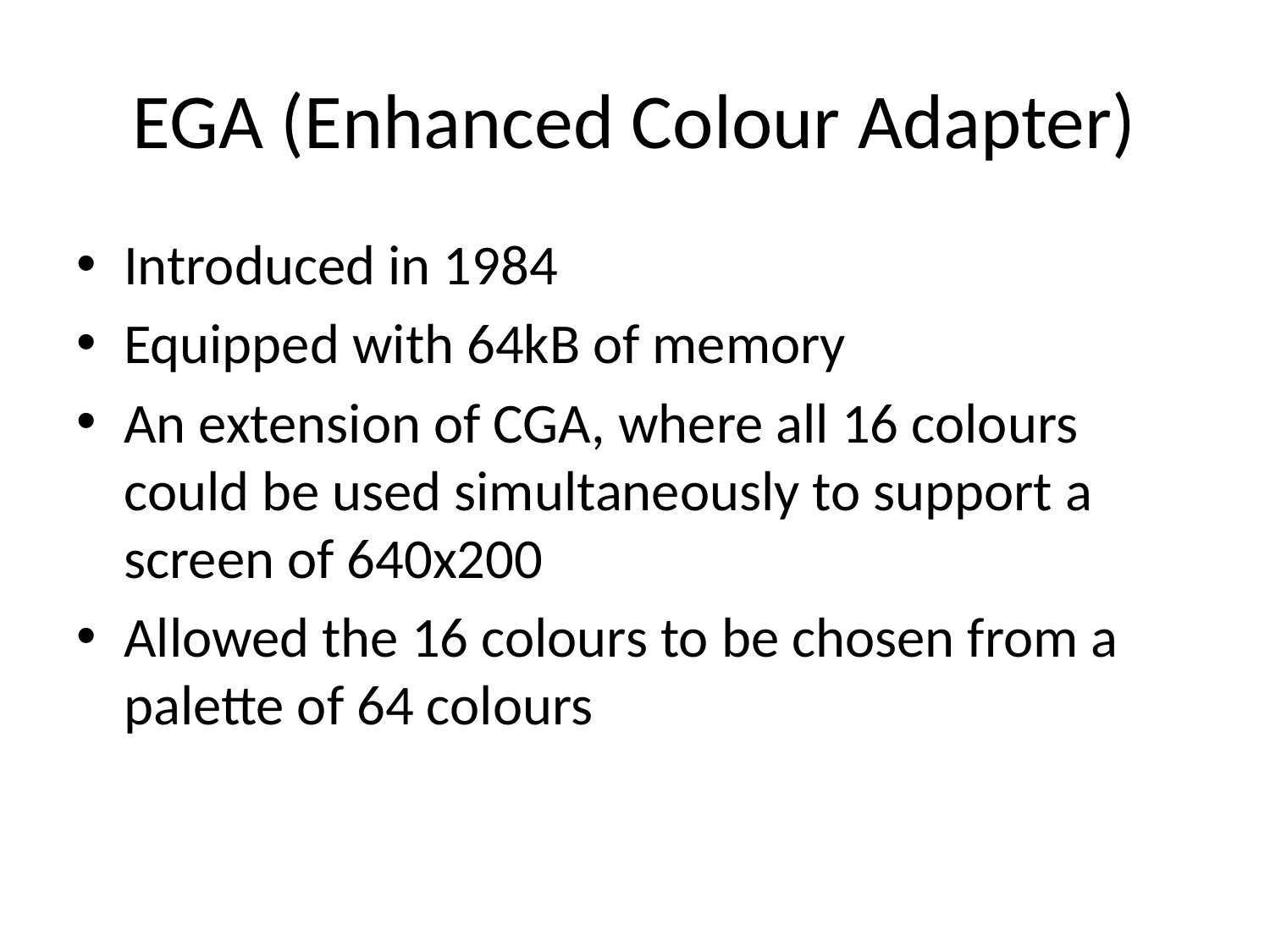

# EGA (Enhanced Colour Adapter)
Introduced in 1984
Equipped with 64kB of memory
An extension of CGA, where all 16 colours could be used simultaneously to support a screen of 640x200
Allowed the 16 colours to be chosen from a palette of 64 colours